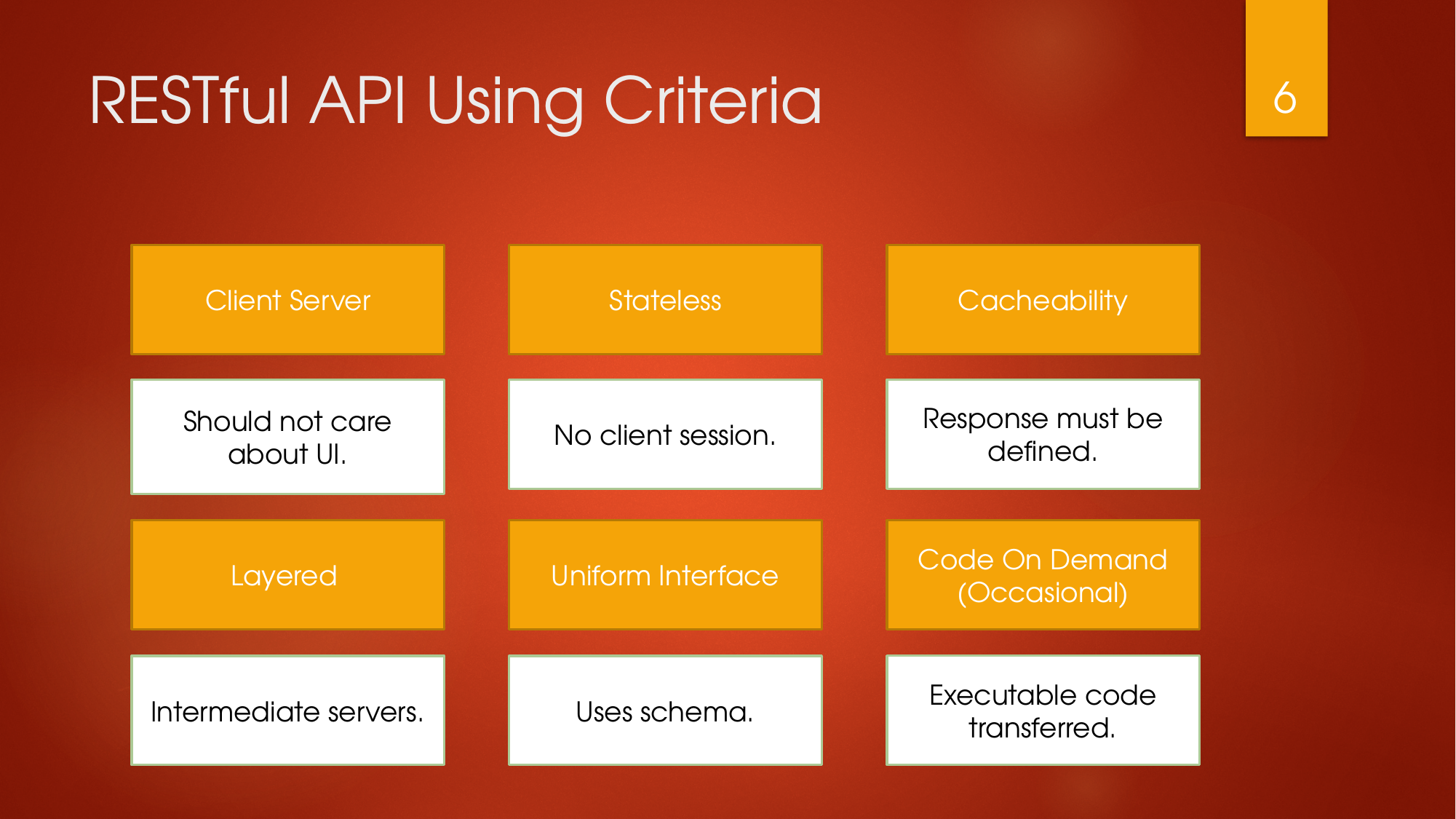

6
# RESTful API Using Criteria

Client Server
Stateless
Cacheability
Should not care about UI.
No client session.
Response must be defined.
Layered
Uniform Interface
Code On Demand
(Occasional)
Executable code transferred.
Intermediate servers.
Uses schema.